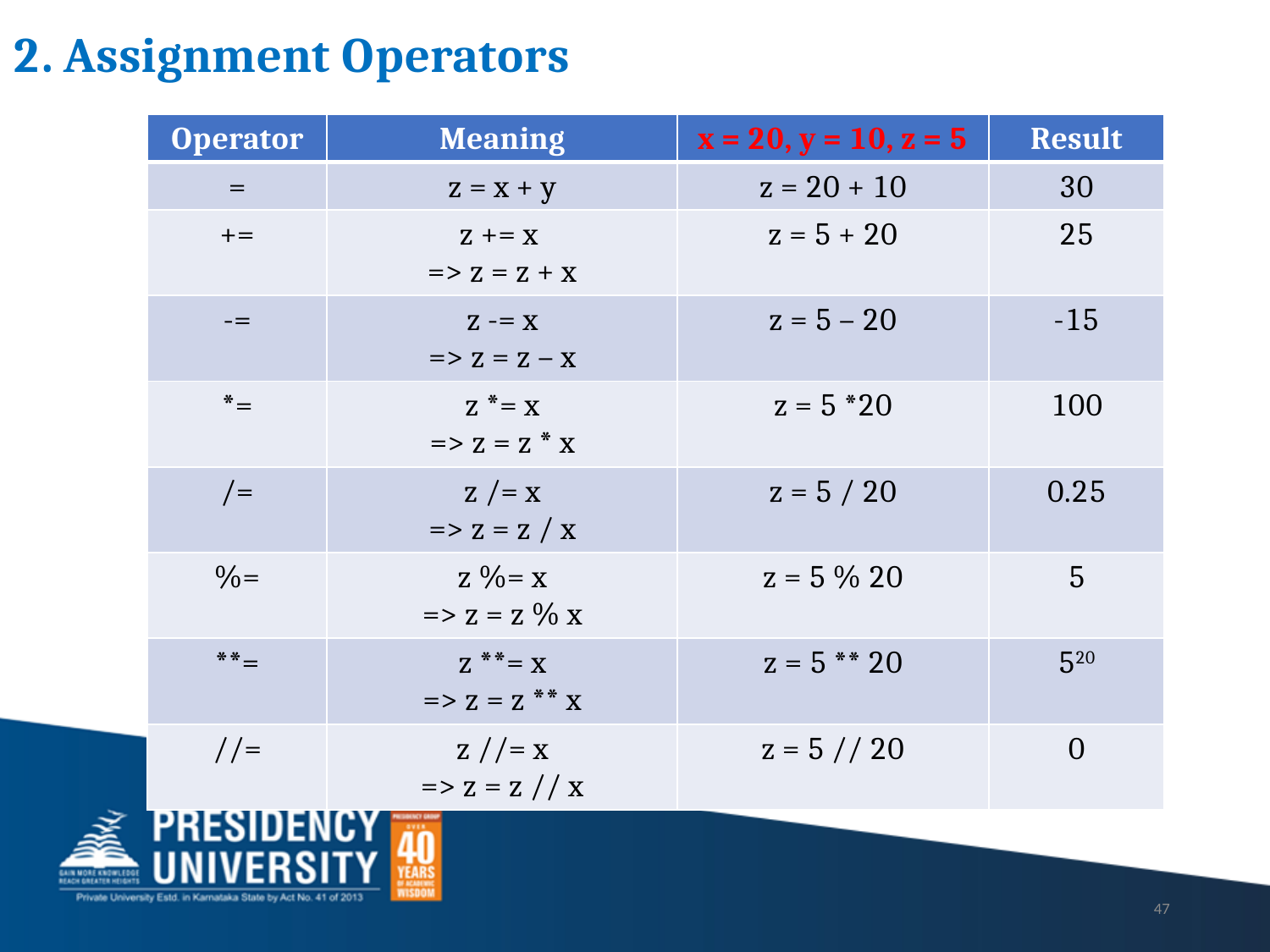

2. Assignment Operators
| Operator | Meaning | x = 20, y = 10, z = 5 | Result |
| --- | --- | --- | --- |
| = | z = x + y | z = 20 + 10 | 30 |
| += | z += x => z = z + x | z = 5 + 20 | 25 |
| -= | z -= x => z = z – x | z = 5 – 20 | -15 |
| \*= | z \*= x => z = z \* x | z = 5 \*20 | 100 |
| /= | z /= x => z = z / x | z = 5 / 20 | 0.25 |
| %= | z %= x => z = z % x | z = 5 % 20 | 5 |
| \*\*= | z \*\*= x => z = z \*\* x | z = 5 \*\* 20 | 520 |
| //= | z //= x => z = z // x | z = 5 // 20 | 0 |
47